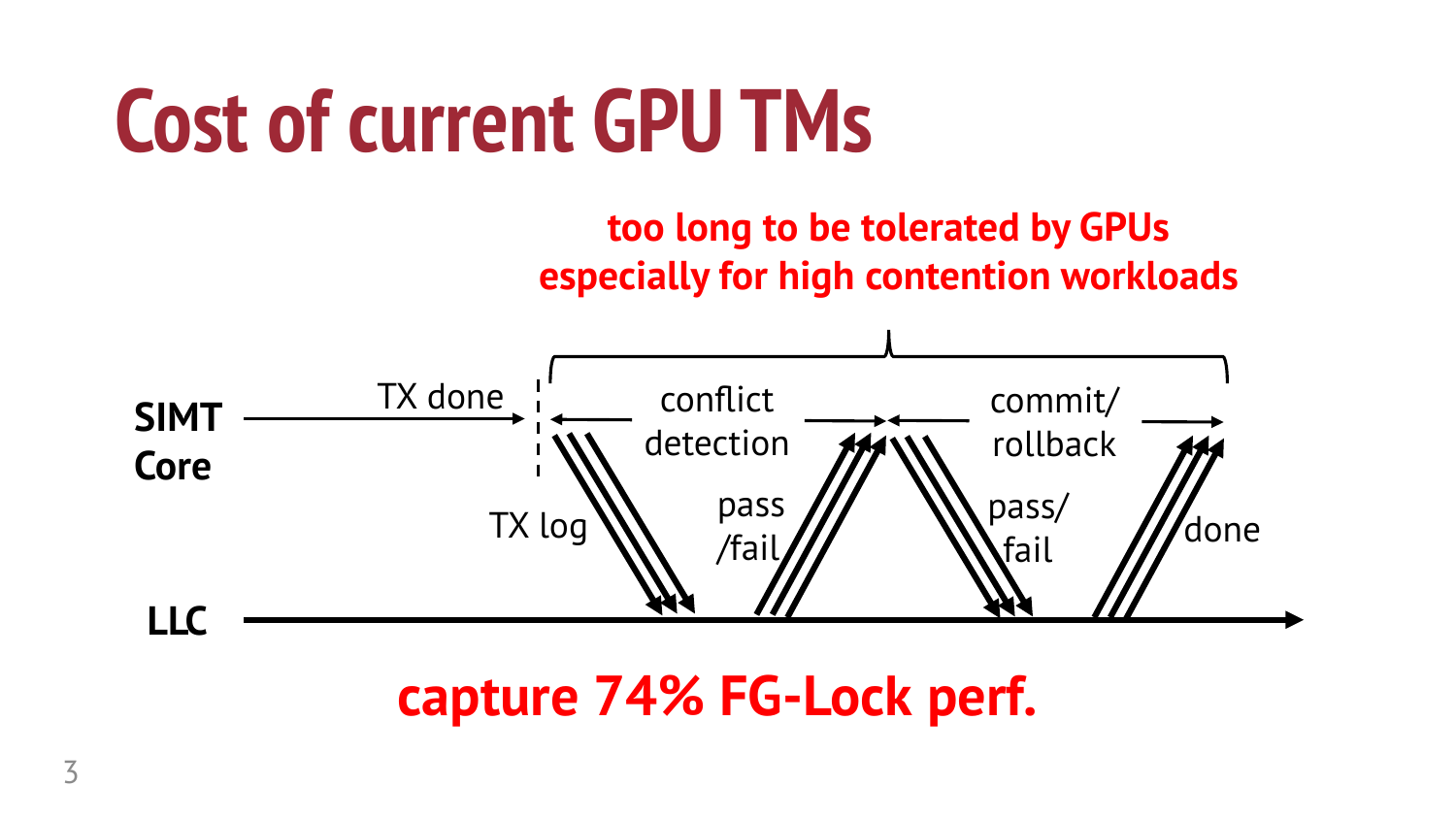

# Cost of current GPU TMs

too long to be tolerated by GPUs
especially for high contention workloads
TX done
conflict
detection
commit/
rollback
SIMT
Core
LLC
pass/fail
TX log
done
pass/
fail
capture 74% FG-Lock perf.